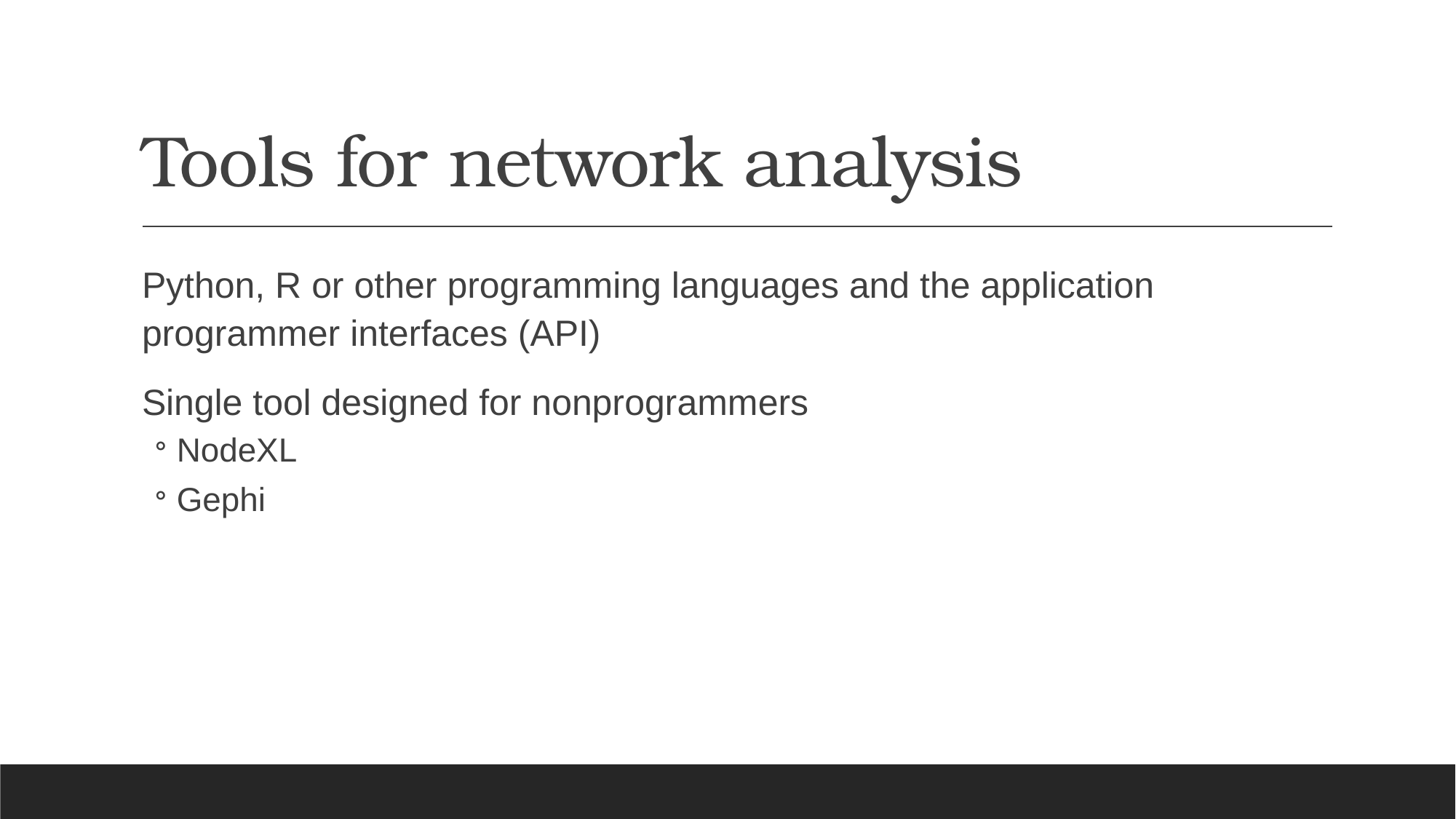

# Tools for network analysis
Python, R or other programming languages and the application programmer interfaces (API)
Single tool designed for nonprogrammers
NodeXL
Gephi